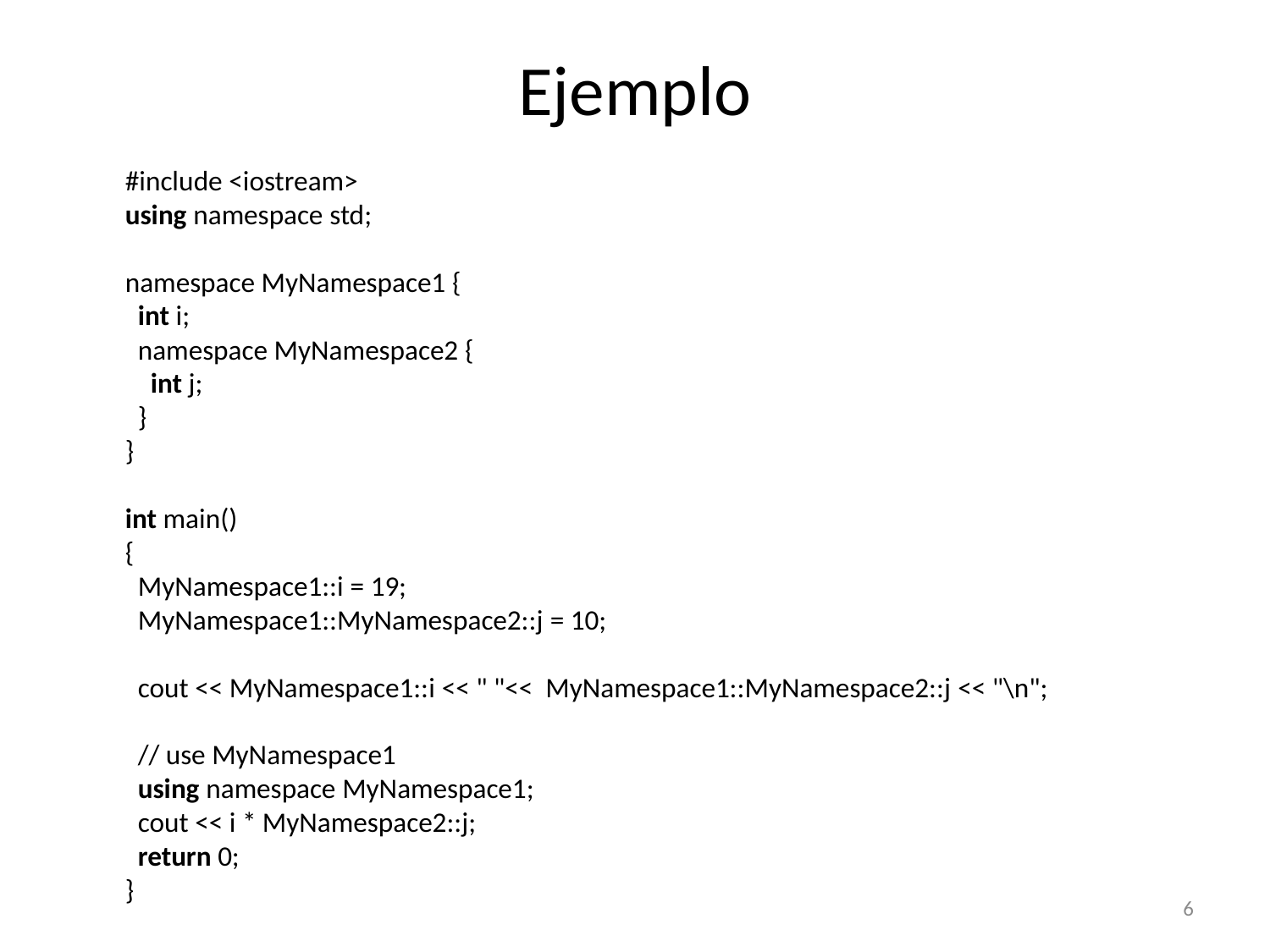

# Ejemplo
	#include <iostream>
using namespace std;
namespace MyNamespace1 {
  int i;
  namespace MyNamespace2 { 
    int j;
  }
}
int main()
{
  MyNamespace1::i = 19;
  MyNamespace1::MyNamespace2::j = 10; 
  cout << MyNamespace1::i << " "<<  MyNamespace1::MyNamespace2::j << "\n";
  // use MyNamespace1
  using namespace MyNamespace1;
  cout << i * MyNamespace2::j;
  return 0;
}
6